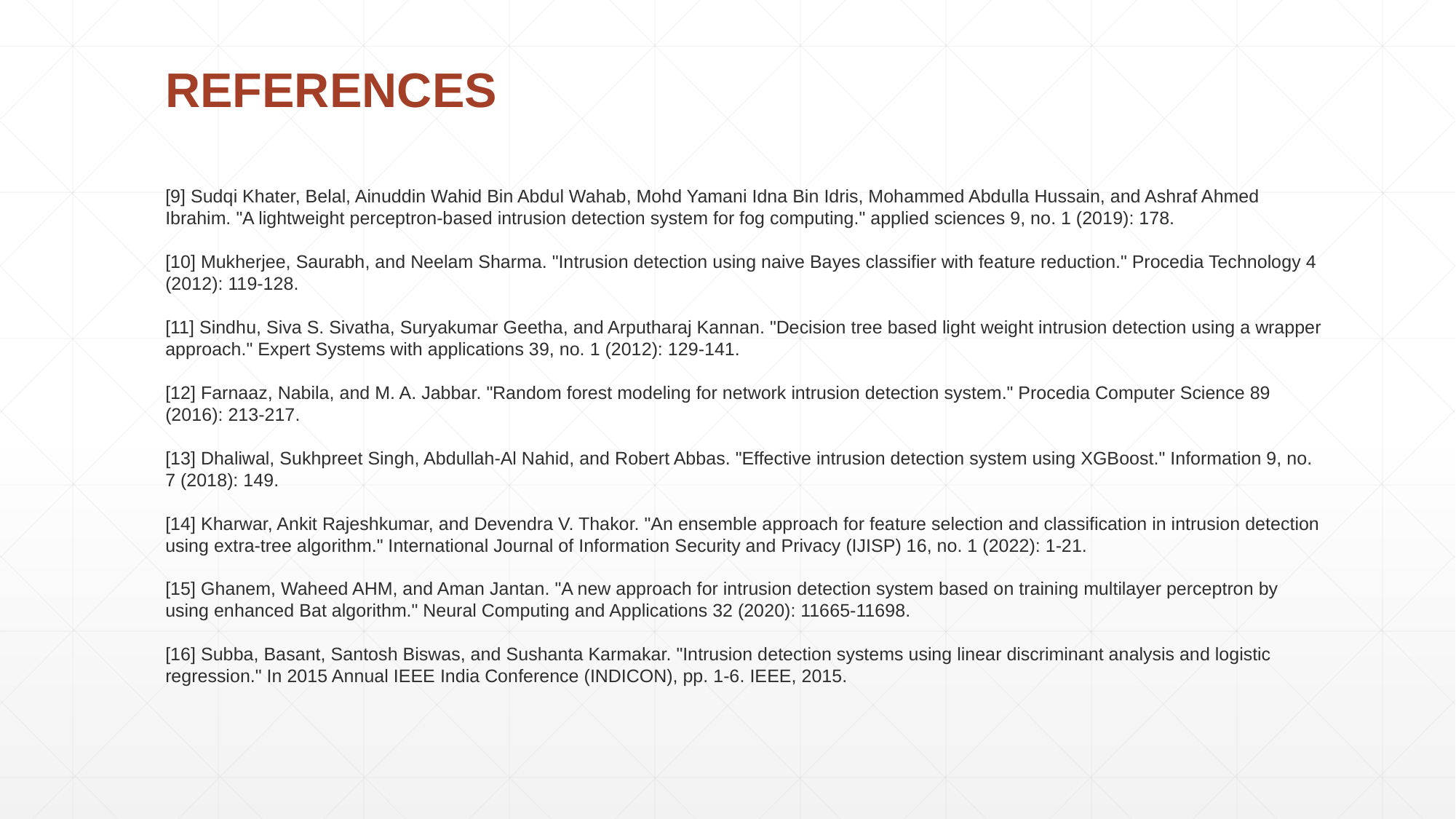

REFERENCES
[9] Sudqi Khater, Belal, Ainuddin Wahid Bin Abdul Wahab, Mohd Yamani Idna Bin Idris, Mohammed Abdulla Hussain, and Ashraf Ahmed Ibrahim. "A lightweight perceptron-based intrusion detection system for fog computing." applied sciences 9, no. 1 (2019): 178.

[10] Mukherjee, Saurabh, and Neelam Sharma. "Intrusion detection using naive Bayes classifier with feature reduction." Procedia Technology 4 (2012): 119-128.

[11] Sindhu, Siva S. Sivatha, Suryakumar Geetha, and Arputharaj Kannan. "Decision tree based light weight intrusion detection using a wrapper approach." Expert Systems with applications 39, no. 1 (2012): 129-141.

[12] Farnaaz, Nabila, and M. A. Jabbar. "Random forest modeling for network intrusion detection system." Procedia Computer Science 89 (2016): 213-217.

[13] Dhaliwal, Sukhpreet Singh, Abdullah-Al Nahid, and Robert Abbas. "Effective intrusion detection system using XGBoost." Information 9, no. 7 (2018): 149.

[14] Kharwar, Ankit Rajeshkumar, and Devendra V. Thakor. "An ensemble approach for feature selection and classification in intrusion detection using extra-tree algorithm." International Journal of Information Security and Privacy (IJISP) 16, no. 1 (2022): 1-21.

[15] Ghanem, Waheed AHM, and Aman Jantan. "A new approach for intrusion detection system based on training multilayer perceptron by using enhanced Bat algorithm." Neural Computing and Applications 32 (2020): 11665-11698.

[16] Subba, Basant, Santosh Biswas, and Sushanta Karmakar. "Intrusion detection systems using linear discriminant analysis and logistic regression." In 2015 Annual IEEE India Conference (INDICON), pp. 1-6. IEEE, 2015.